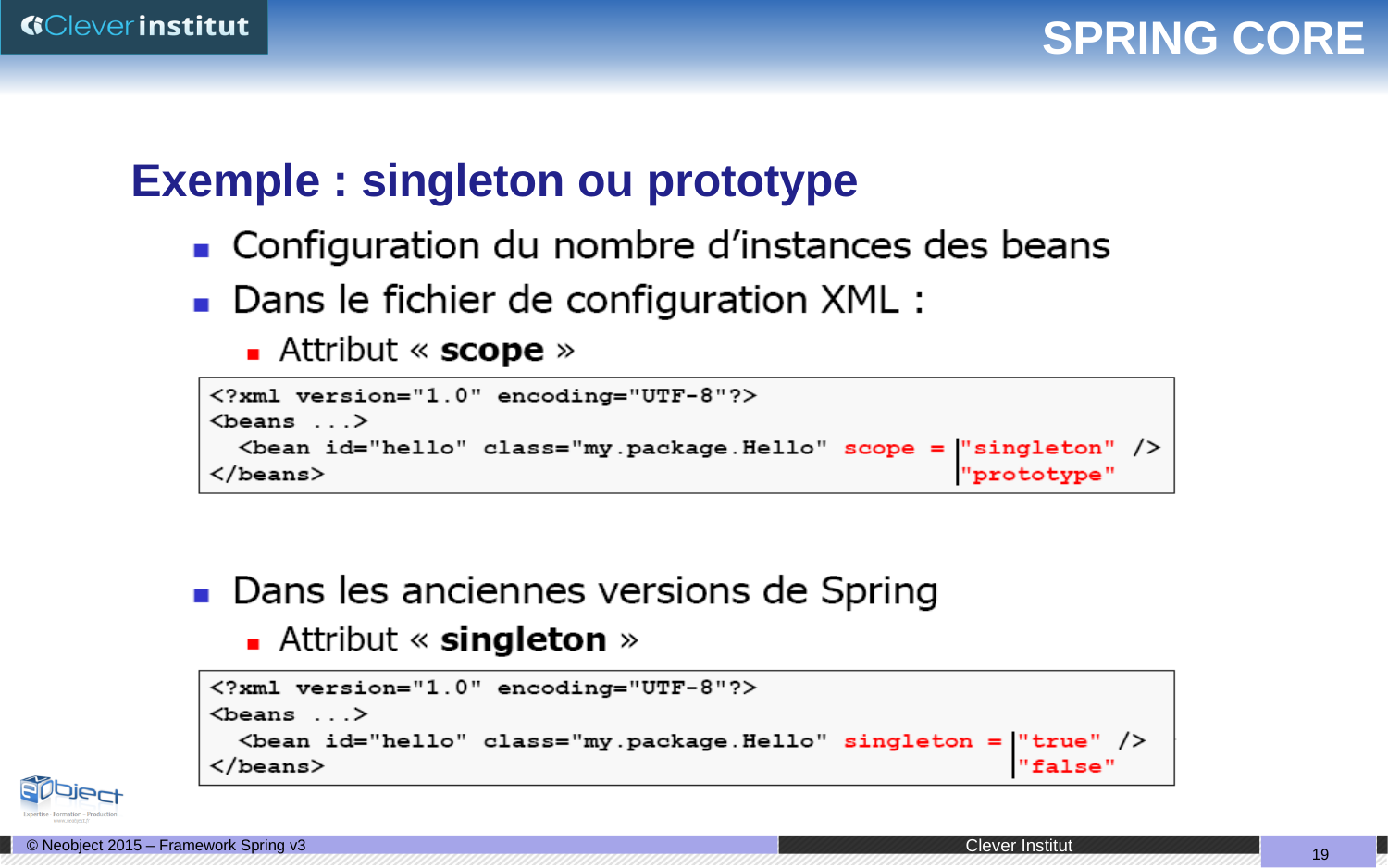

# SPRING CORE
Exemple : singleton ou prototype